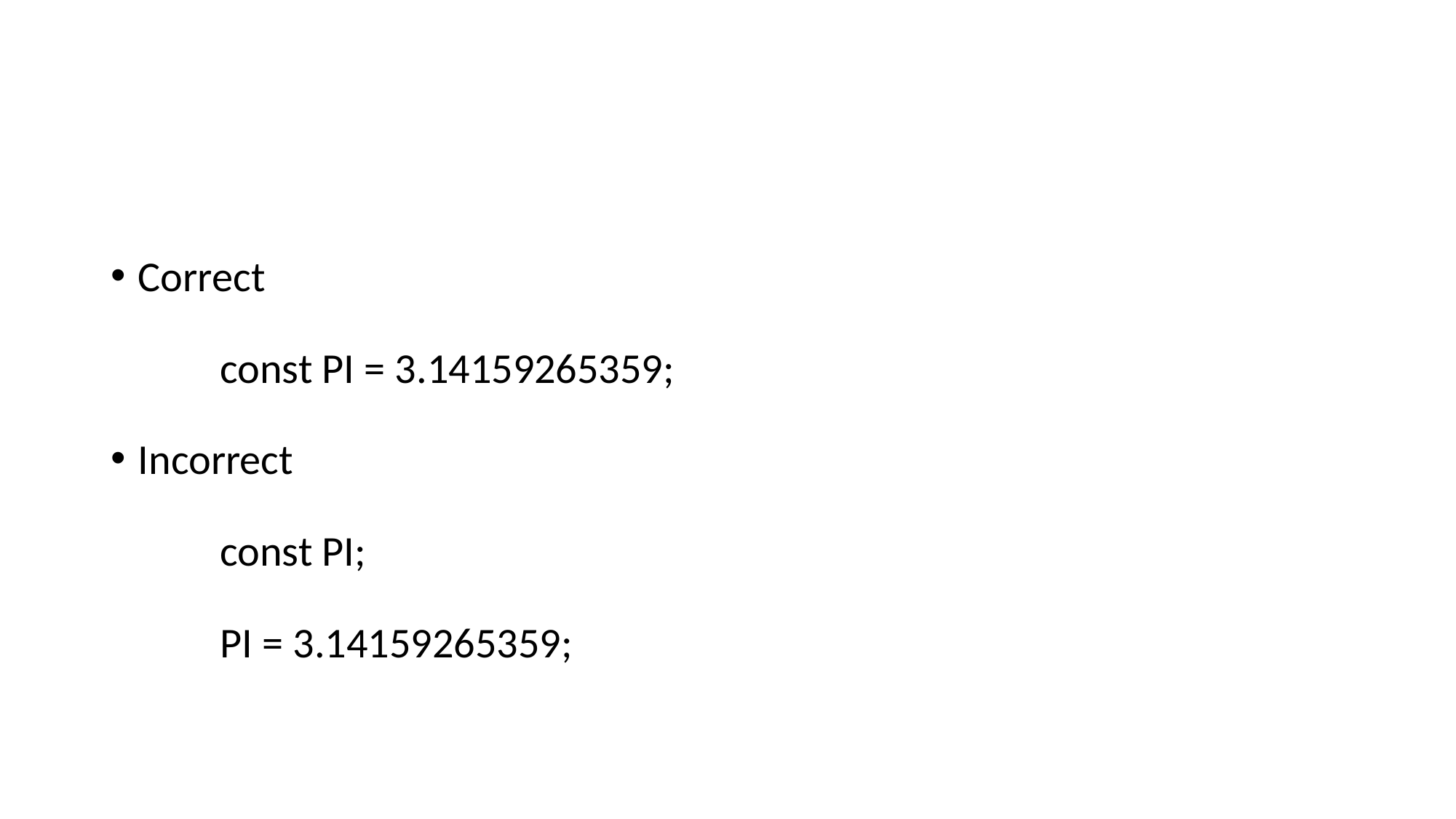

Correct
	const PI = 3.14159265359;
Incorrect
	const PI;
	PI = 3.14159265359;